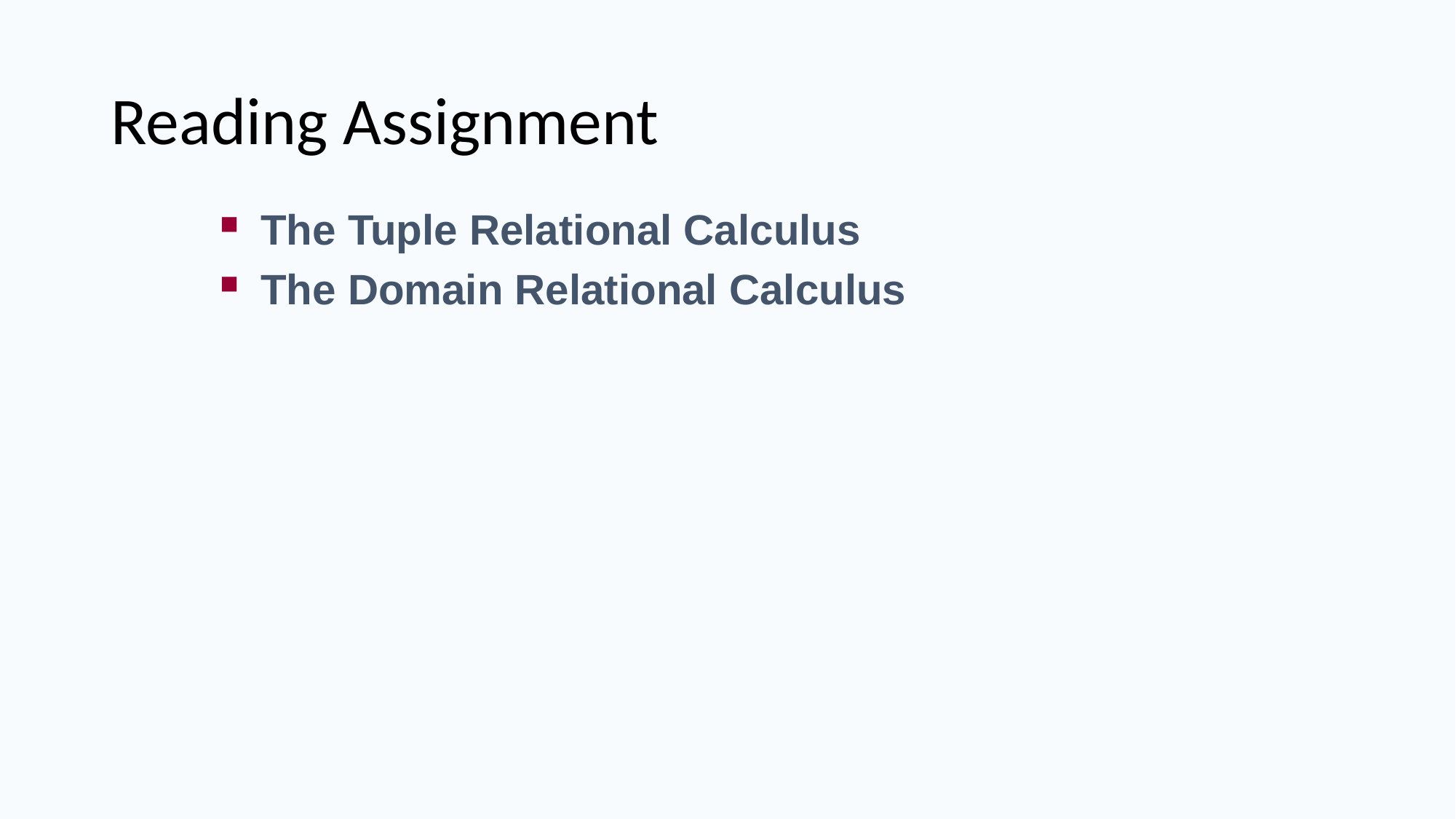

# Reading Assignment
The Tuple Relational Calculus
The Domain Relational Calculus